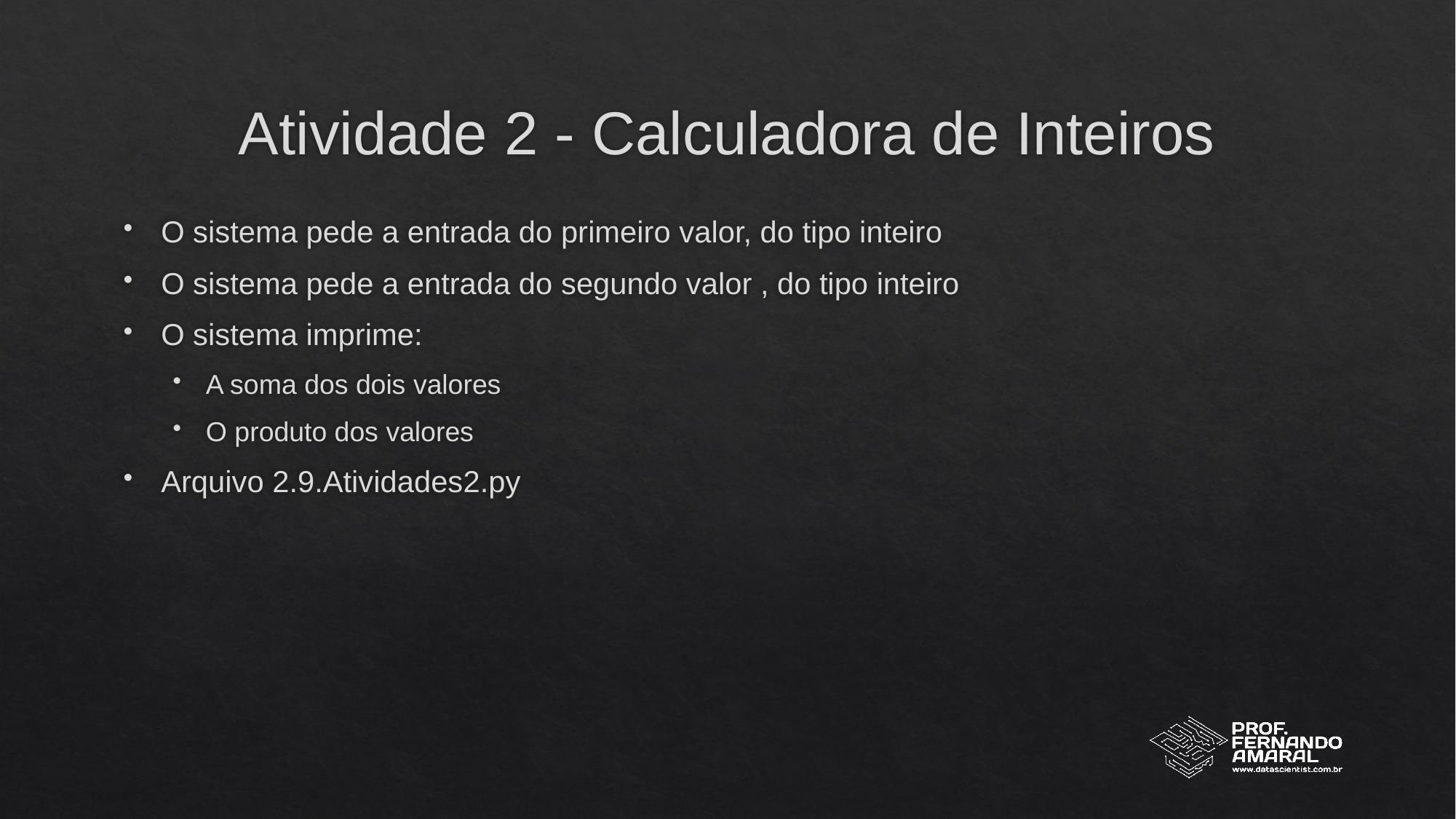

# Atividade 2 - Calculadora de Inteiros
O sistema pede a entrada do primeiro valor, do tipo inteiro
O sistema pede a entrada do segundo valor , do tipo inteiro
O sistema imprime:
A soma dos dois valores
O produto dos valores
Arquivo 2.9.Atividades2.py